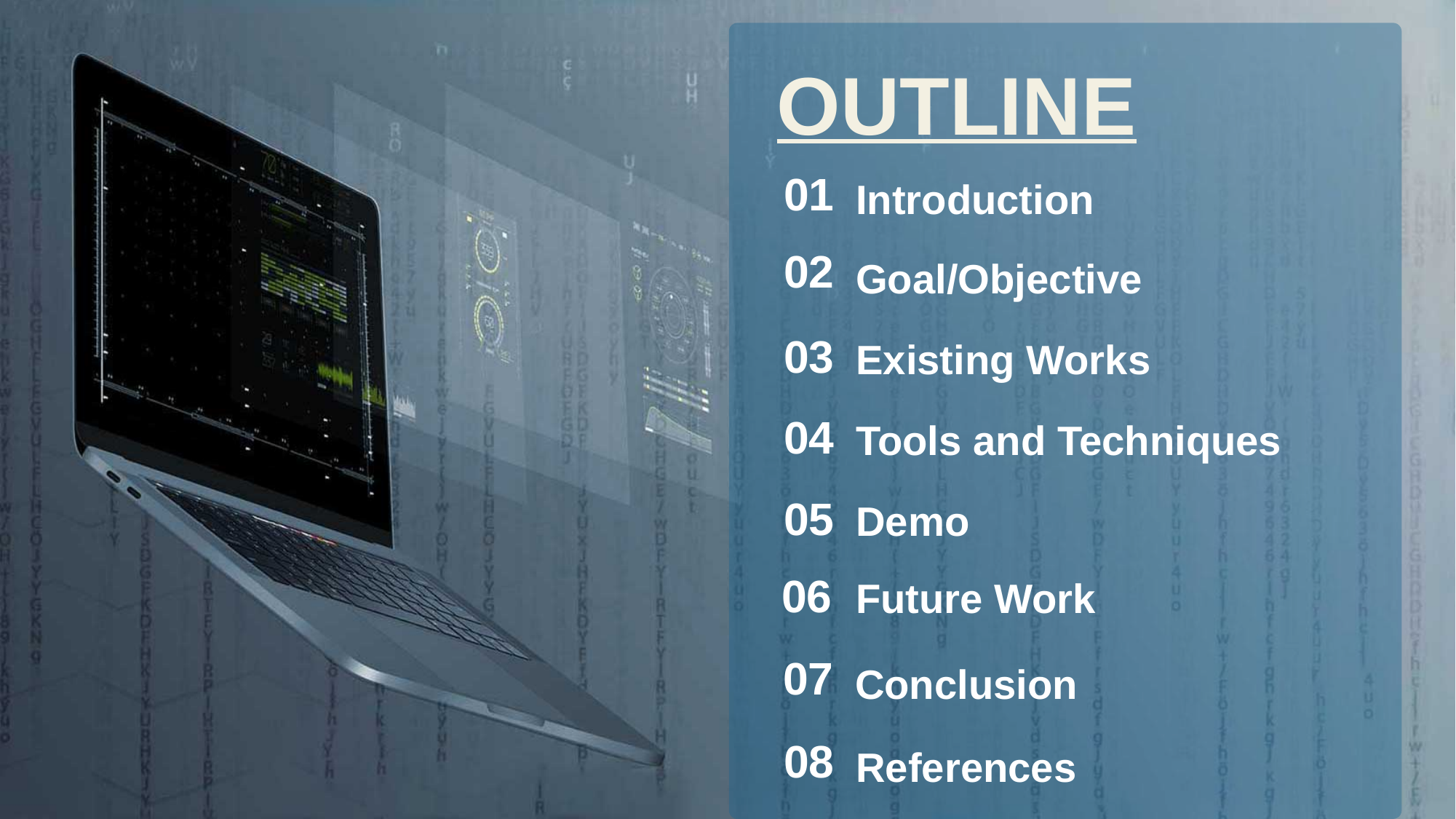

OUTLINE
01
Introduction
02
Goal/Objective
03
Existing Works
04
Tools and Techniques
05
Demo

06
Future Work

07
Conclusion
08
References